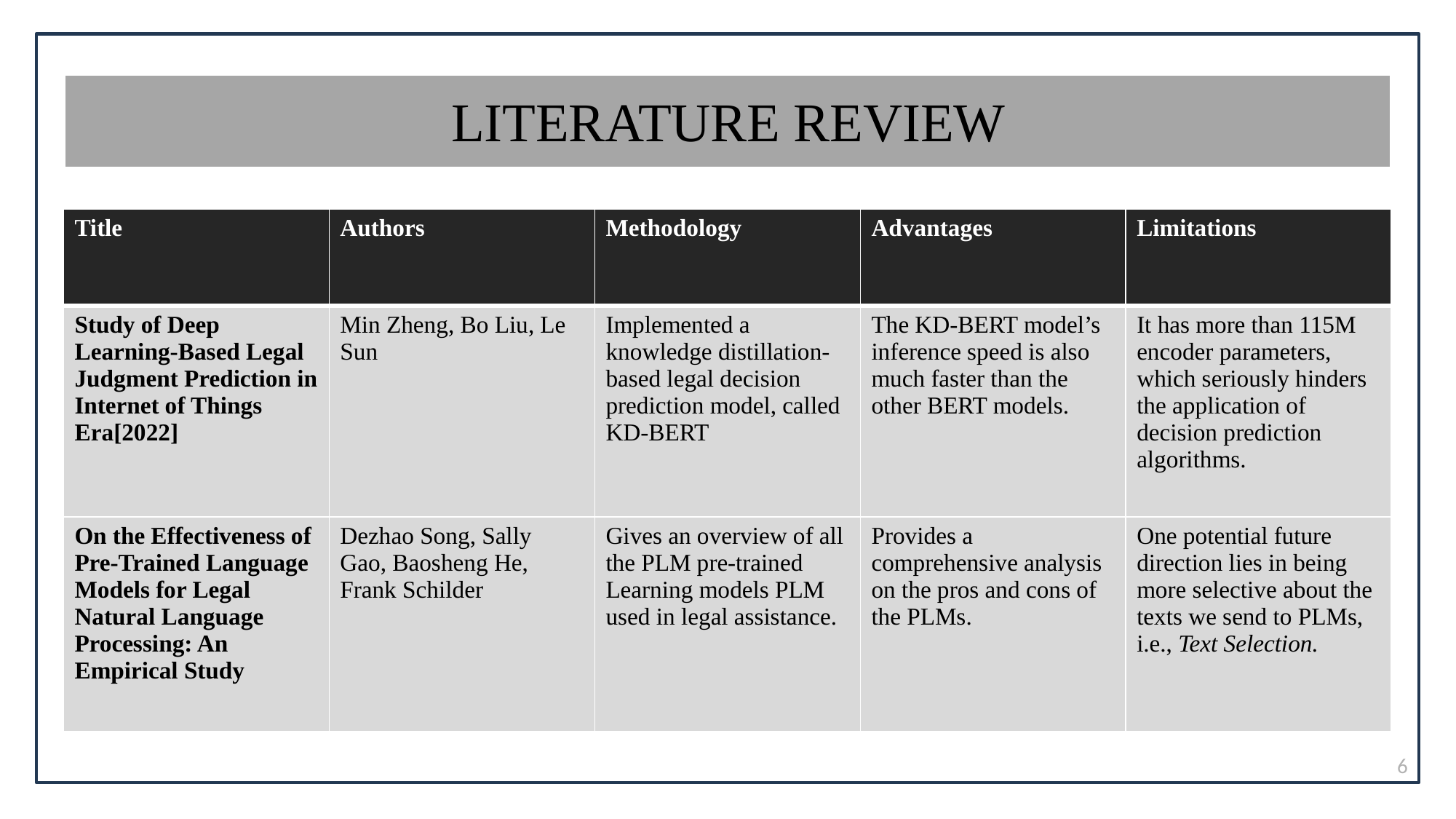

# LITERATURE REVIEW
| Title | Authors | Methodology | Advantages | Limitations |
| --- | --- | --- | --- | --- |
| Study of Deep Learning-Based Legal Judgment Prediction in Internet of Things Era[2022] | Min Zheng, Bo Liu, Le Sun | Implemented a knowledge distillation-based legal decision prediction model, called KD-BERT | The KD-BERT model’s inference speed is also much faster than the other BERT models. | It has more than 115M encoder parameters, which seriously hinders the application of decision prediction algorithms. |
| On the Effectiveness of Pre-Trained Language Models for Legal Natural Language Processing: An Empirical Study | Dezhao Song, Sally Gao, Baosheng He, Frank Schilder | Gives an overview of all the PLM pre-trained Learning models PLM used in legal assistance. | Provides a comprehensive analysis on the pros and cons of the PLMs. | One potential future direction lies in being more selective about the texts we send to PLMs, i.e., Text Selection. |
6